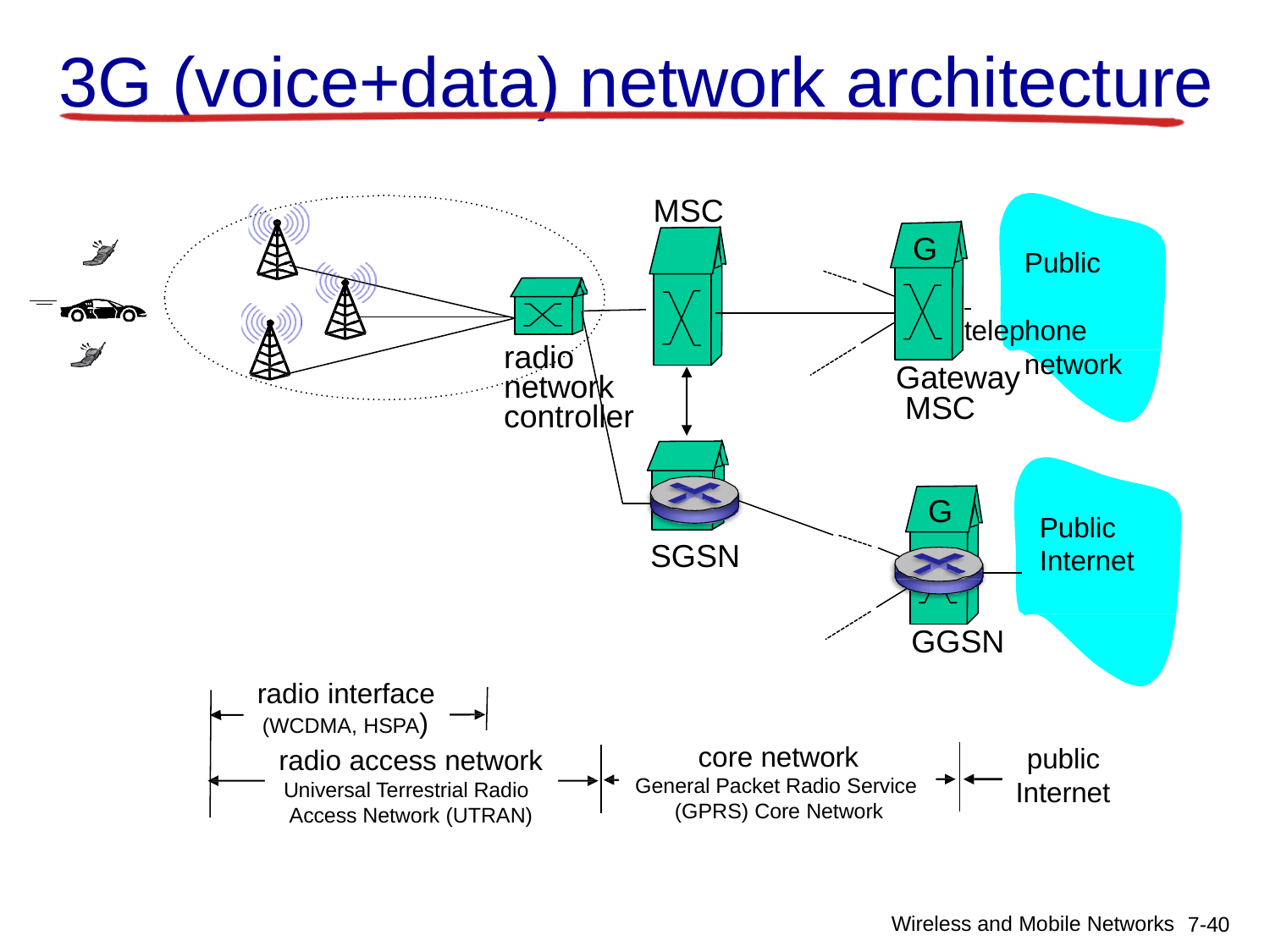

# 3G (voice+data) network architecture

MSC

G

Public
 	  telephone
network

radio  network  controller

Gateway  MSC

G

Public  Internet

SGSN

GGSN
radio interface
(WCDMA, HSPA)

core network
General Packet Radio Service  (GPRS) Core Network

public  Internet
radio access network
Universal Terrestrial Radio  Access Network (UTRAN)

Wireless and Mobile Networks
7-40